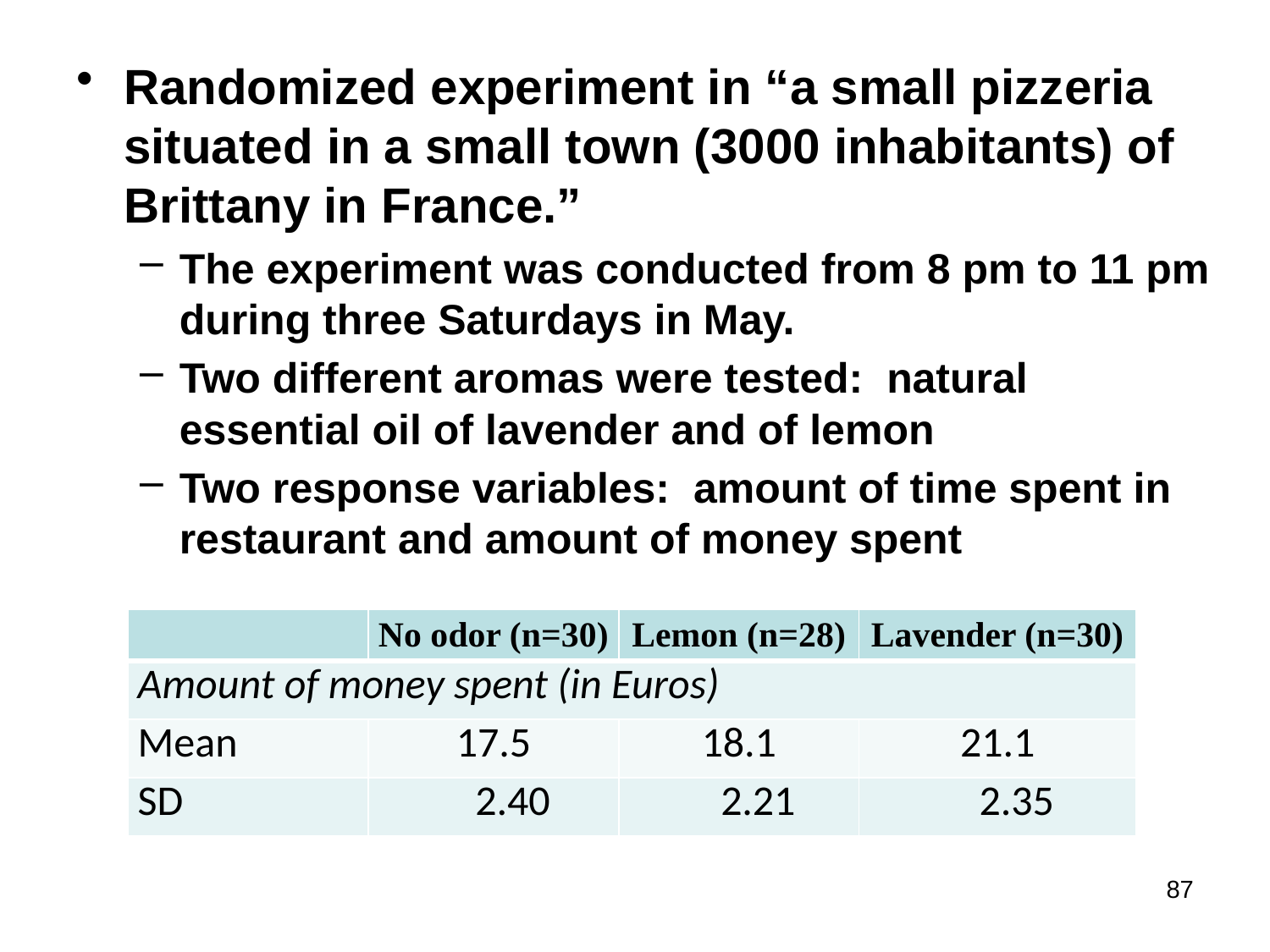

Randomized experiment in “a small pizzeria situated in a small town (3000 inhabitants) of Brittany in France.”
The experiment was conducted from 8 pm to 11 pm during three Saturdays in May.
Two different aromas were tested:  natural essential oil of lavender and of lemon
Two response variables:  amount of time spent in restaurant and amount of money spent
|  | No odor (n=30) | Lemon (n=28) | Lavender (n=30) |
| --- | --- | --- | --- |
| Amount of money spent (in Euros) |  |  |  |
| Mean | 17.5 | 18.1 | 21.1 |
| SD | 2.40 | 2.21 | 2.35 |
87
#